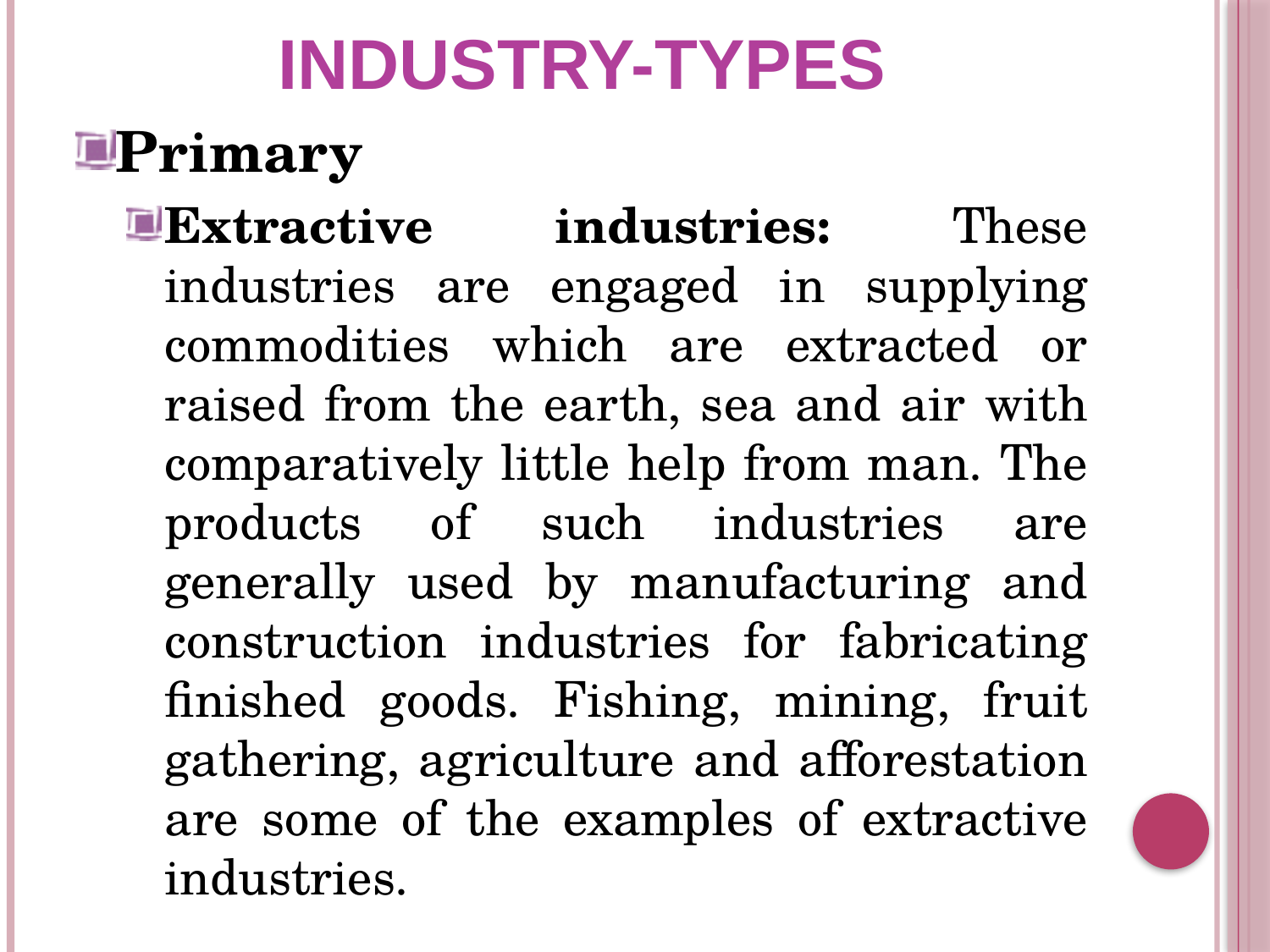

# Industry-Types
Primary
Extractive industries: These industries are engaged in supplying commodities which are extracted or raised from the earth, sea and air with comparatively little help from man. The products of such industries are generally used by manufacturing and construction industries for fabricating finished goods. Fishing, mining, fruit gathering, agriculture and afforestation are some of the examples of extractive industries.